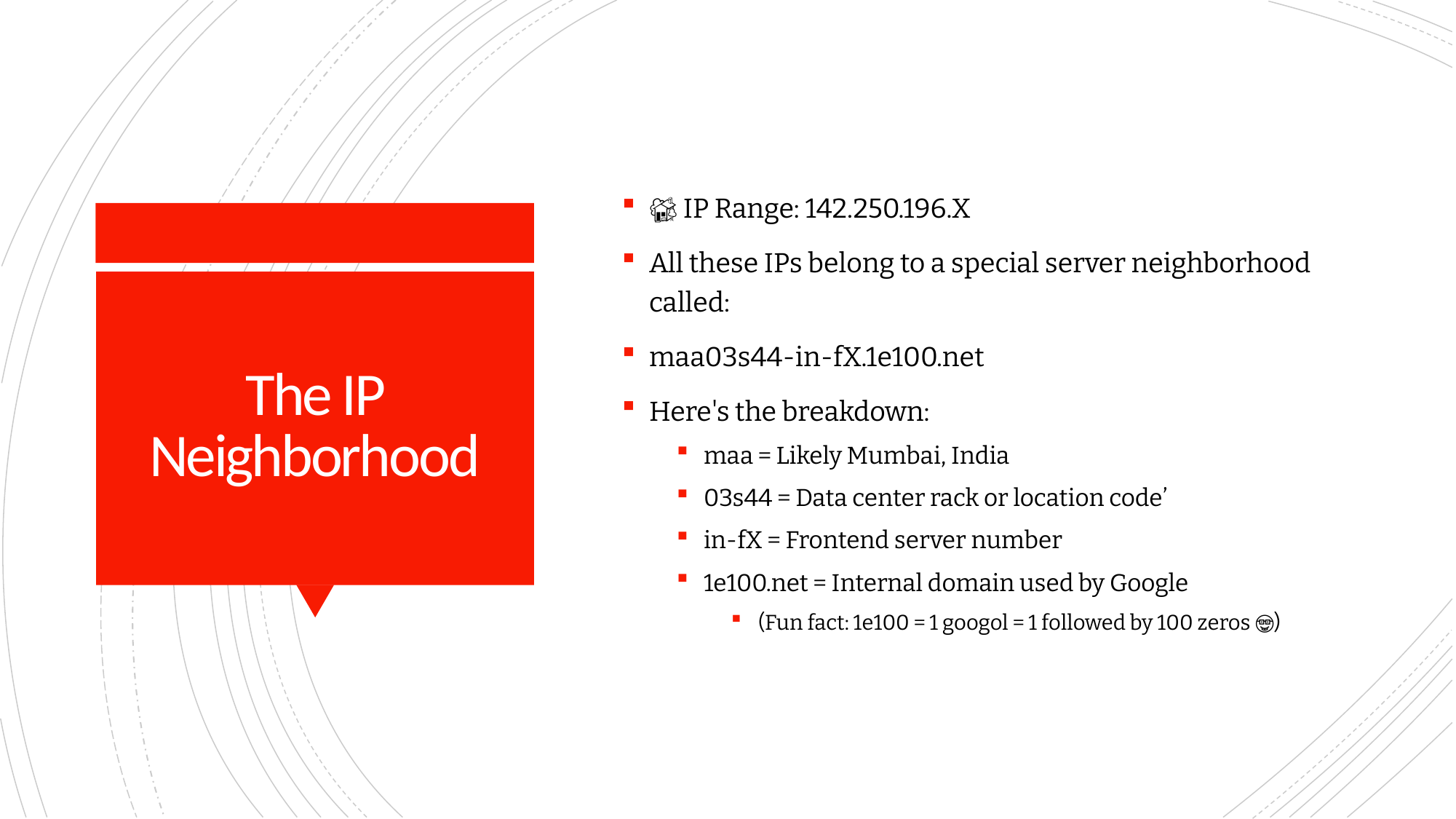

🏡 IP Range: 142.250.196.X
All these IPs belong to a special server neighborhood called:
maa03s44-in-fX.1e100.net
Here's the breakdown:
maa = Likely Mumbai, India
03s44 = Data center rack or location code’
in-fX = Frontend server number
1e100.net = Internal domain used by Google
(Fun fact: 1e100 = 1 googol = 1 followed by 100 zeros 🤓)
# The IP Neighborhood